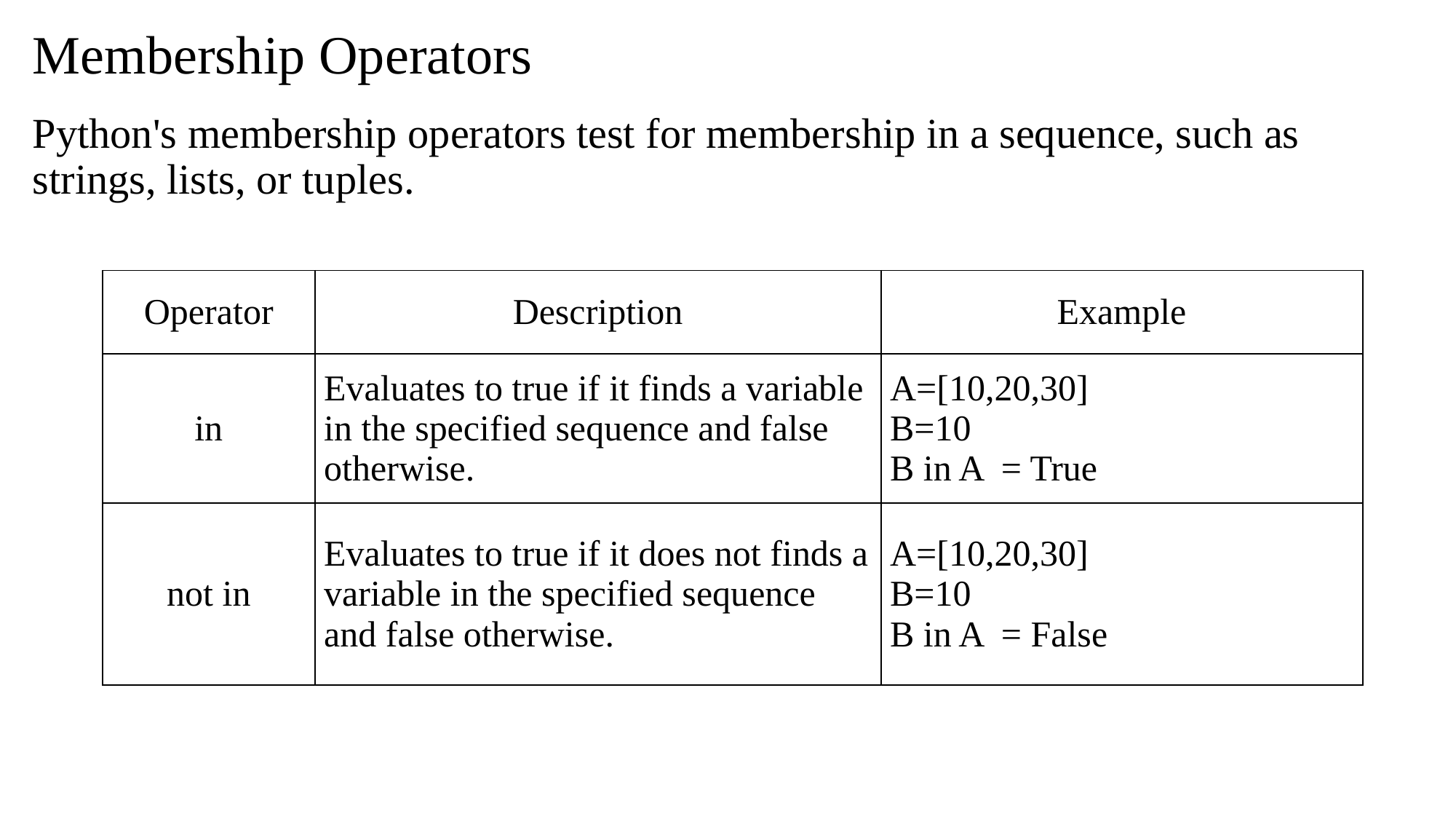

# Membership Operators
Python's membership operators test for membership in a sequence, such as strings, lists, or tuples.

| Operator | Description | Example |
| --- | --- | --- |
| in | Evaluates to true if it finds a variable in the specified sequence and false otherwise. | A=[10,20,30] B=10 B in A = True |
| not in | Evaluates to true if it does not finds a variable in the specified sequence and false otherwise. | A=[10,20,30] B=10 B in A = False |